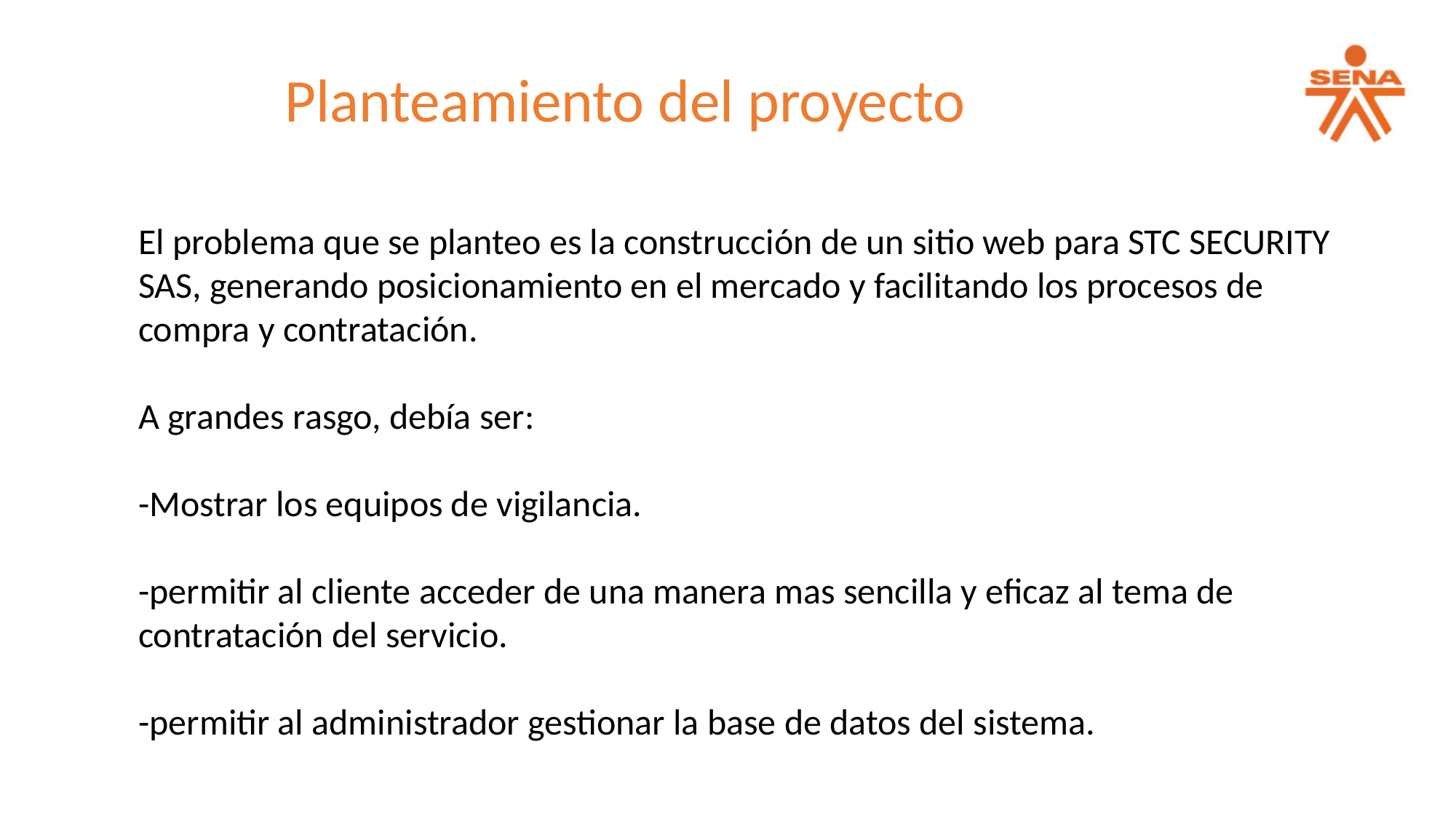

Planteamiento del proyecto
El problema que se planteo es la construcción de un sitio web para STC SECURITY SAS, generando posicionamiento en el mercado y facilitando los procesos de compra y contratación.

A grandes rasgo, debía ser:

-Mostrar los equipos de vigilancia.

-permitir al cliente acceder de una manera mas sencilla y eficaz al tema de contratación del servicio.

-permitir al administrador gestionar la base de datos del sistema.